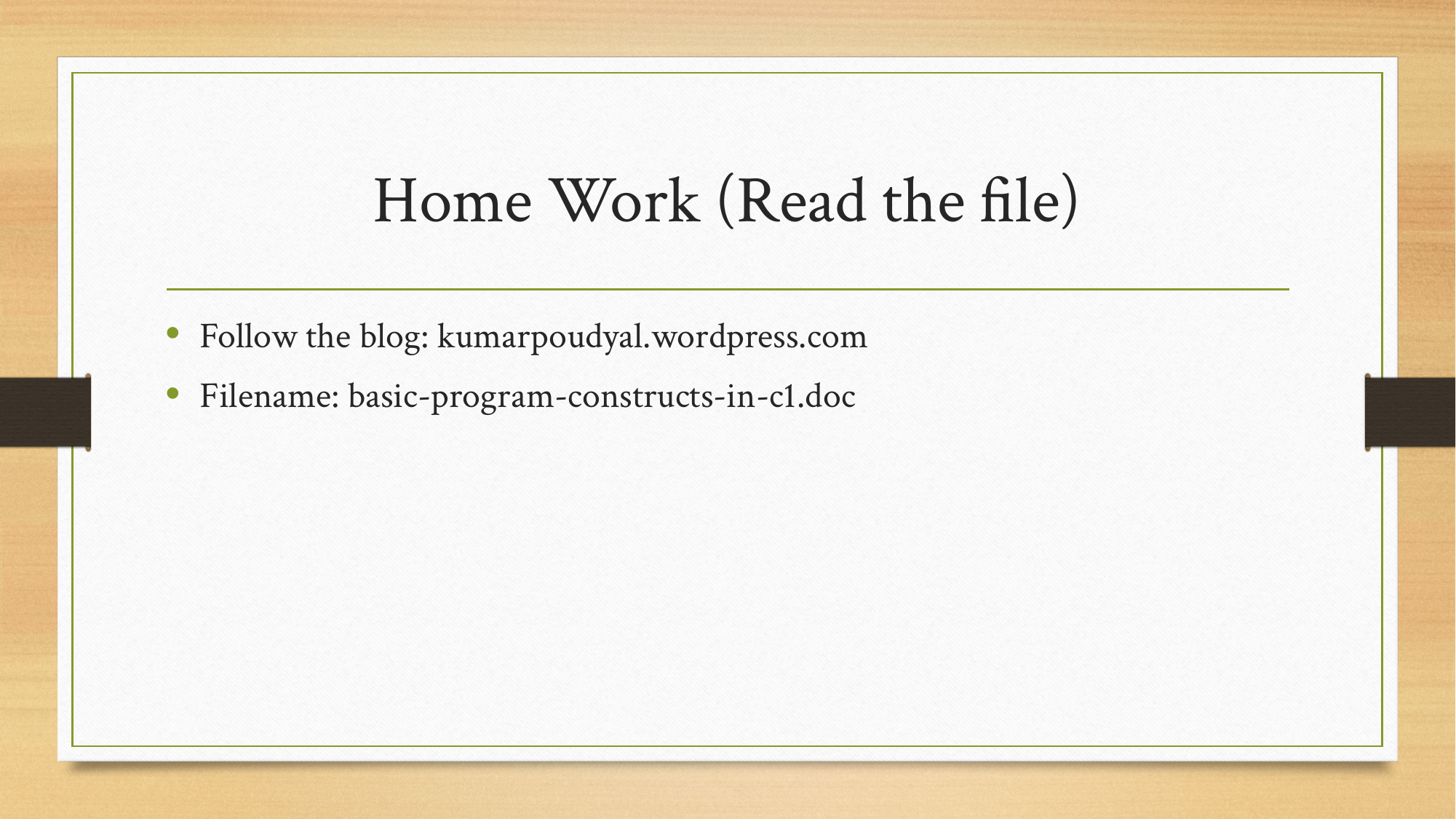

# Home Work (Read the file)
Follow the blog: kumarpoudyal.wordpress.com
Filename: basic-program-constructs-in-c1.doc